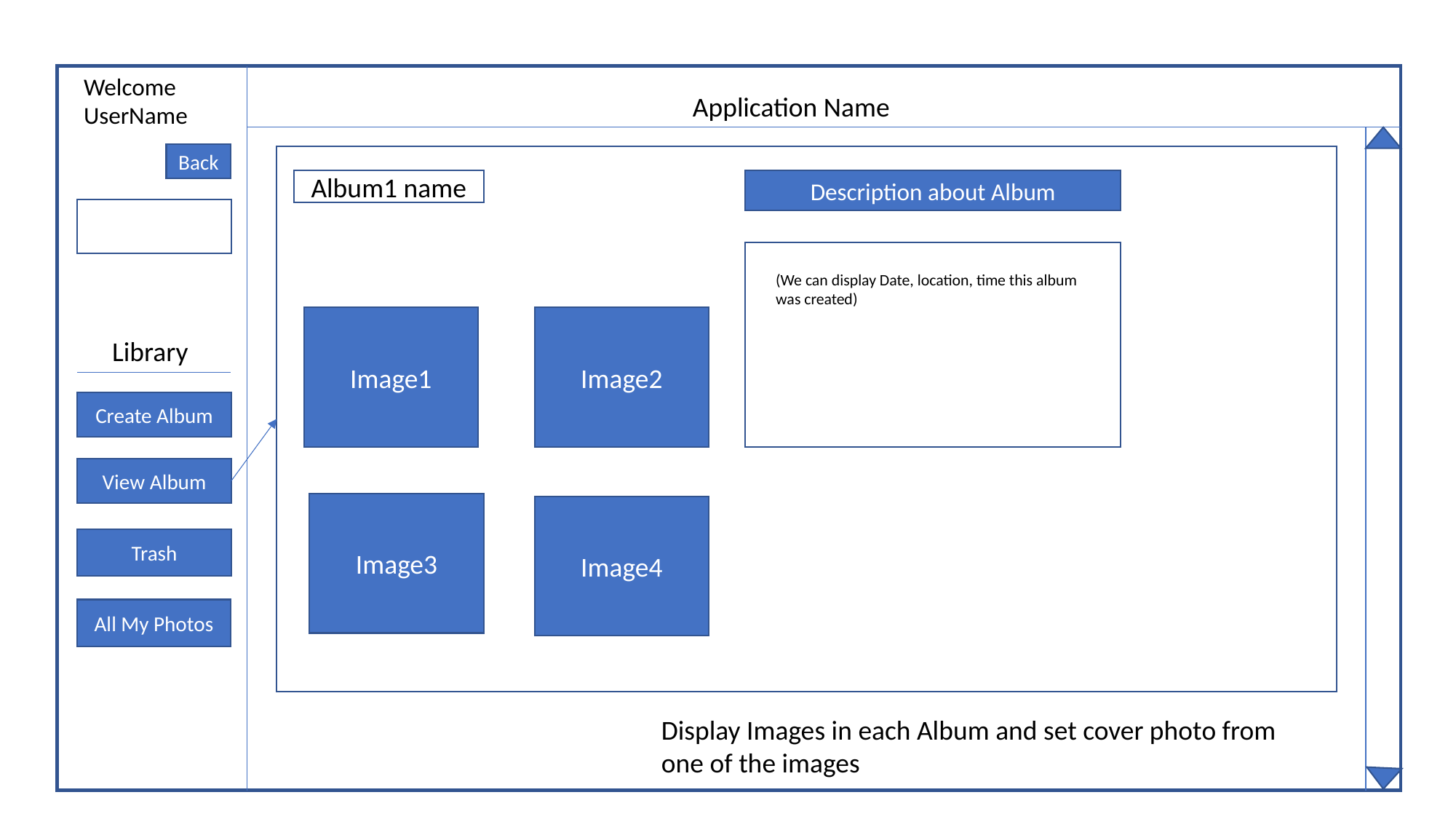

Welcome UserName

Application Name

Back

Album1 name
Description about Album

(We can display Date, location, time this album was created)
Image1
Image2
Library
Create Album
View Album
Image3
Image4
Trash
All My Photos
Display Images in each Album and set cover photo from one of the images